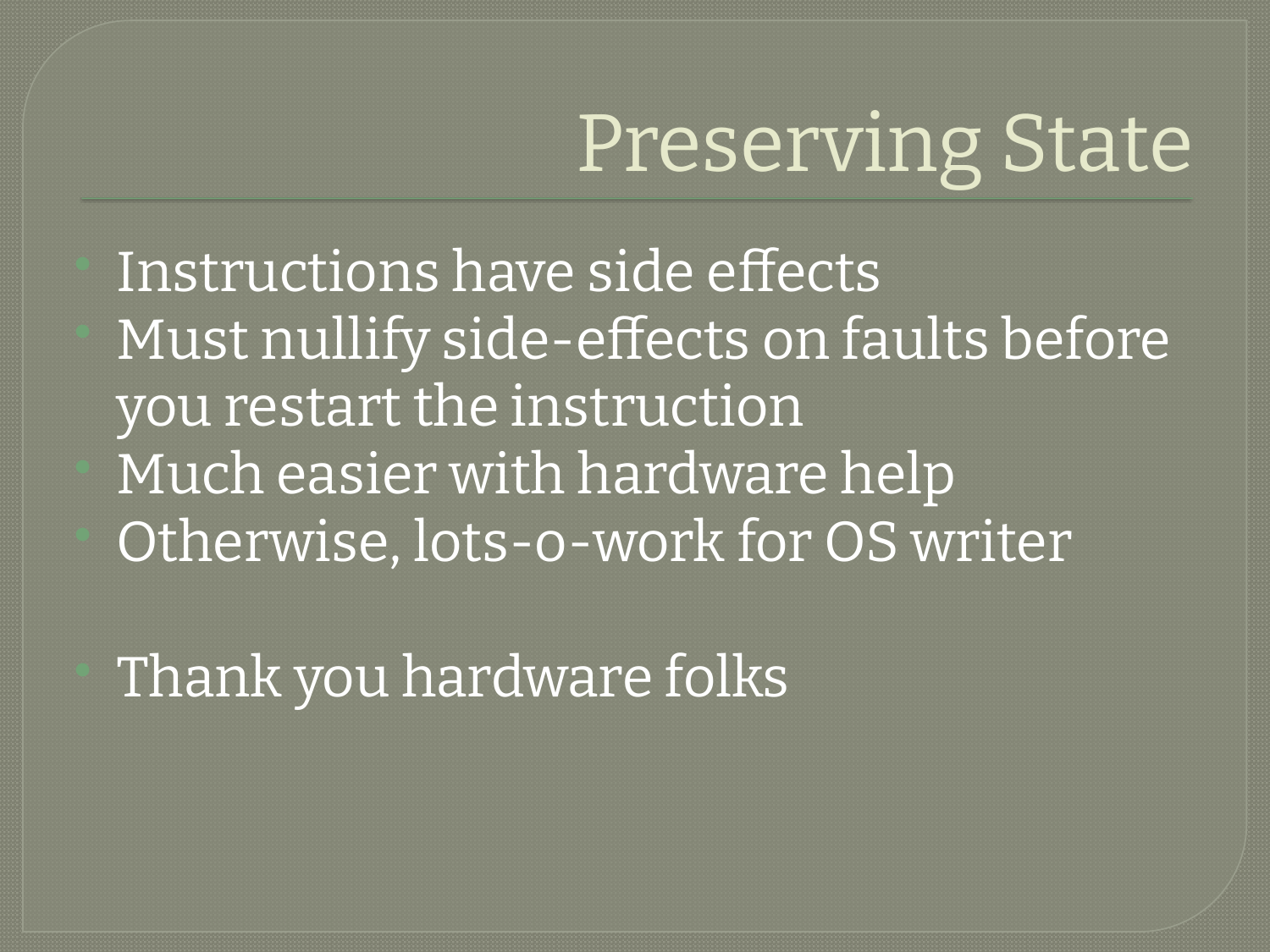

# Preserving State
Instructions have side effects
Must nullify side-effects on faults before you restart the instruction
Much easier with hardware help
Otherwise, lots-o-work for OS writer

Thank you hardware folks